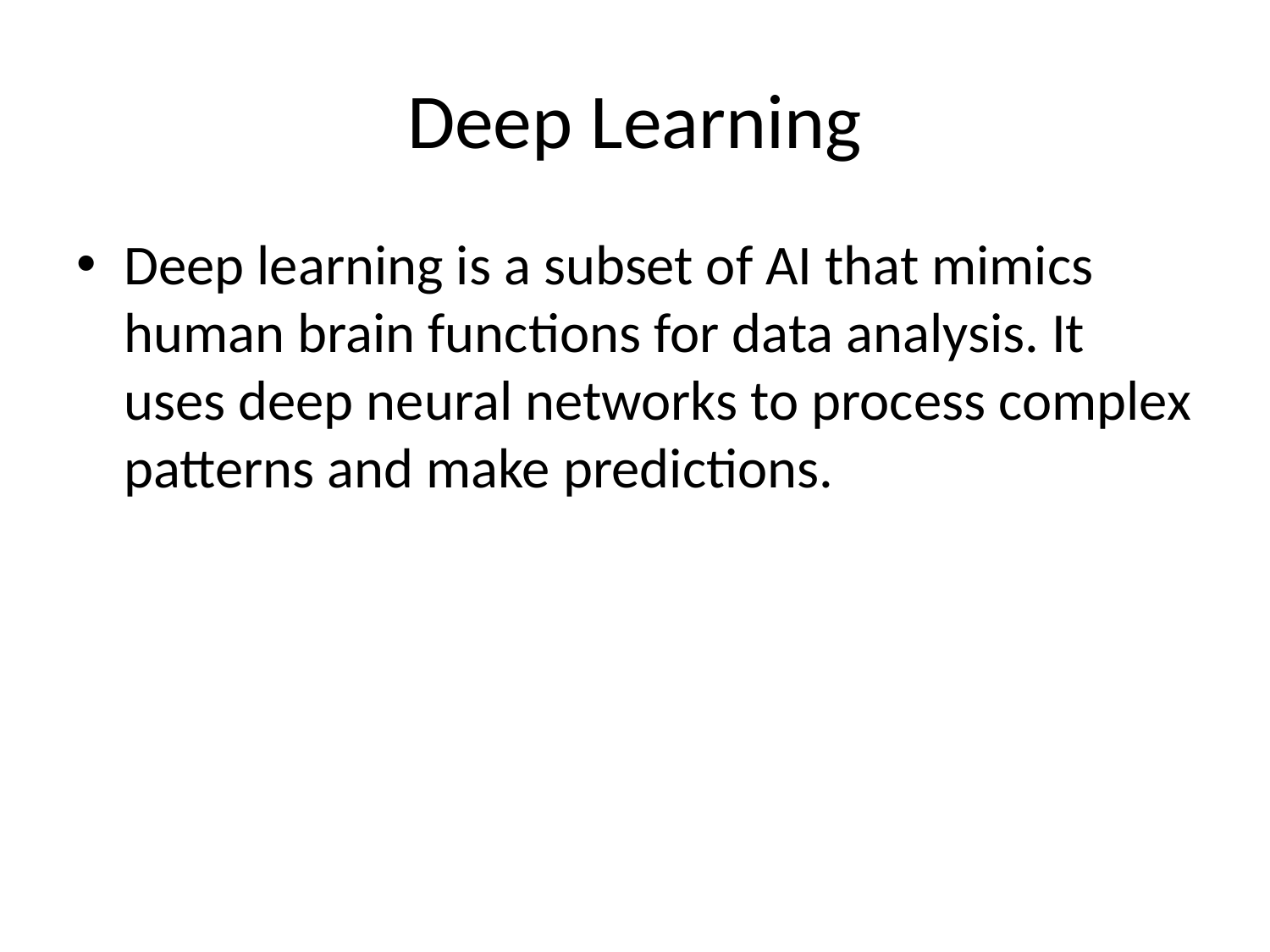

# Deep Learning
Deep learning is a subset of AI that mimics human brain functions for data analysis. It uses deep neural networks to process complex patterns and make predictions.